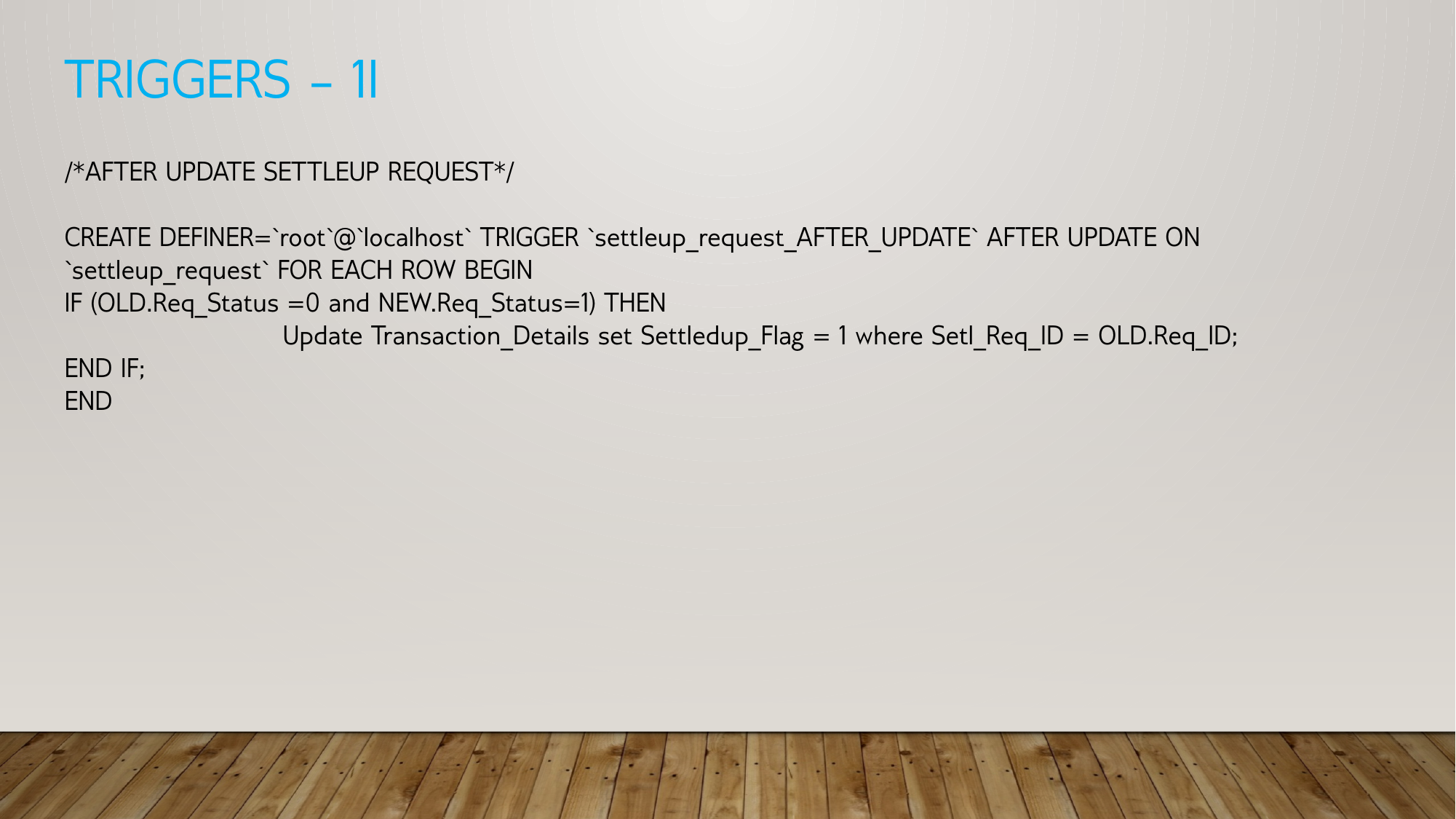

TRIGGERS – 1I

/*AFTER UPDATE SETTLEUP REQUEST*/

CREATE DEFINER=`root`@`localhost` TRIGGER `settleup_request_AFTER_UPDATE` AFTER UPDATE ON `settleup_request` FOR EACH ROW BEGIN
IF (OLD.Req_Status =0 and NEW.Req_Status=1) THEN
		Update Transaction_Details set Settledup_Flag = 1 where Setl_Req_ID = OLD.Req_ID;
END IF;
END